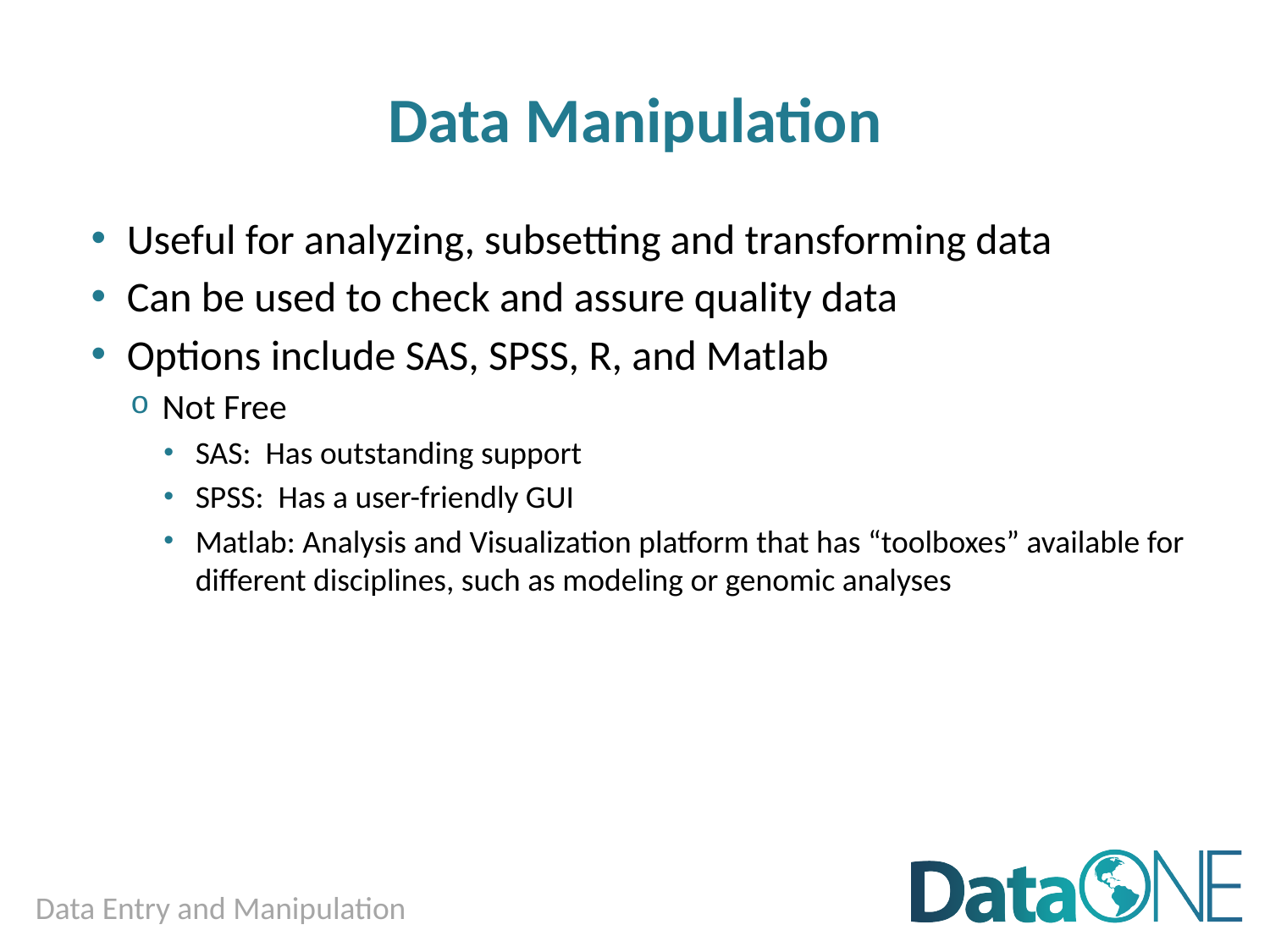

# Data Manipulation
Useful for analyzing, subsetting and transforming data
Can be used to check and assure quality data
Options include SAS, SPSS, R, and Matlab
Not Free
SAS:  Has outstanding support
SPSS:  Has a user-friendly GUI
Matlab: Analysis and Visualization platform that has “toolboxes” available for different disciplines, such as modeling or genomic analyses